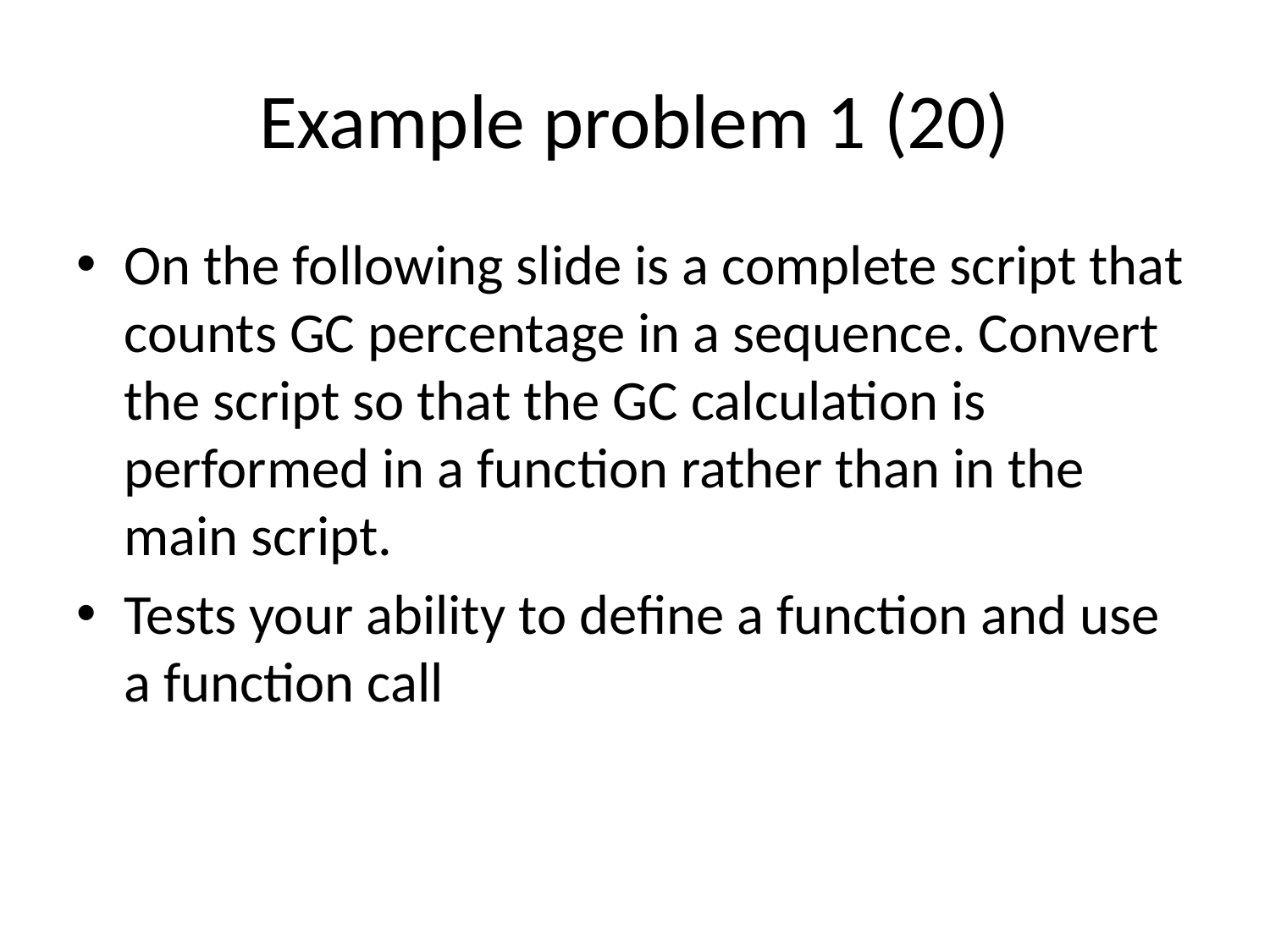

# Example problem 1 (20)
On the following slide is a complete script that counts GC percentage in a sequence. Convert the script so that the GC calculation is performed in a function rather than in the main script.
Tests your ability to define a function and use a function call